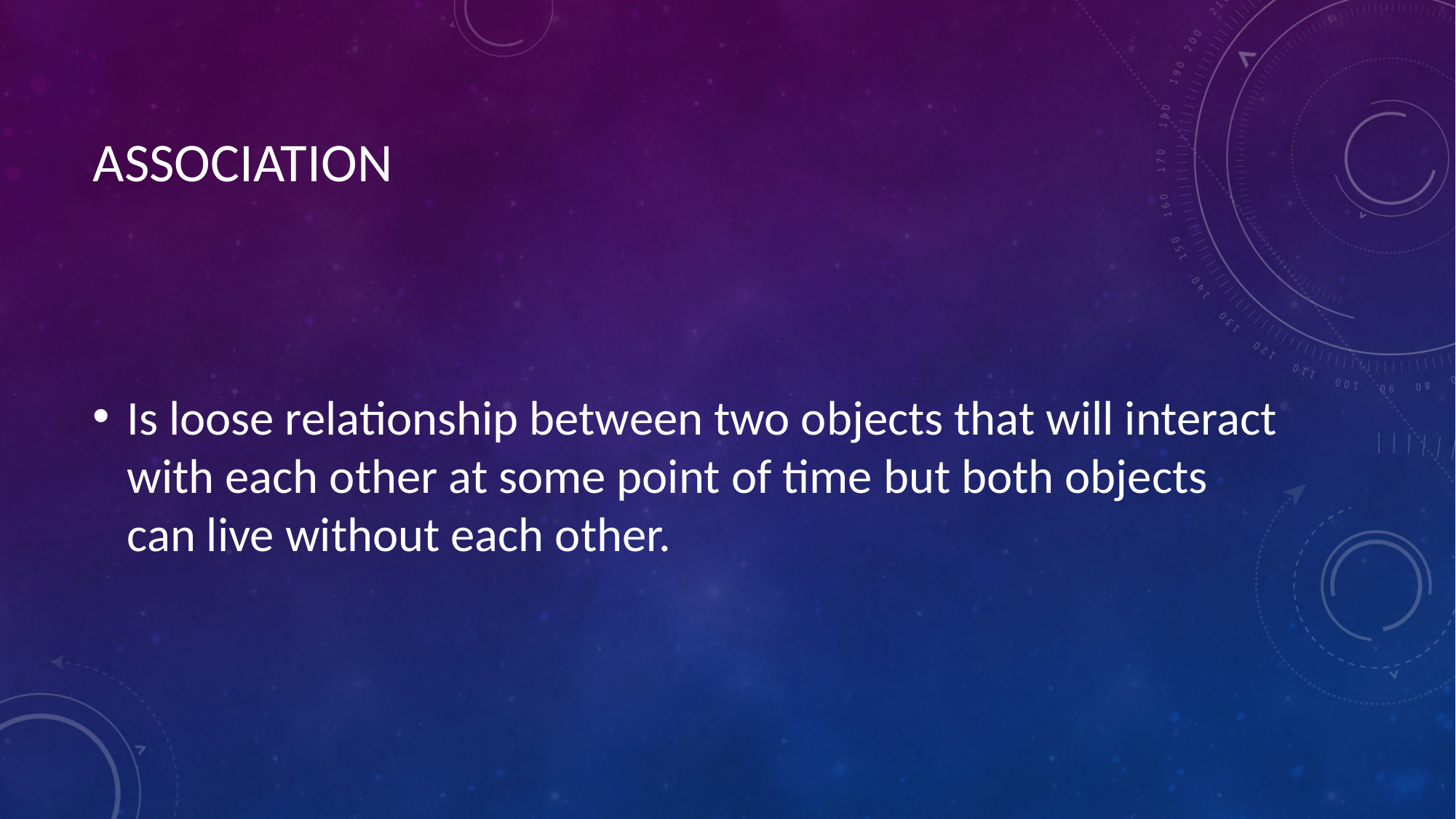

# Association
Is loose relationship between two objects that will interact with each other at some point of time but both objects can live without each other.